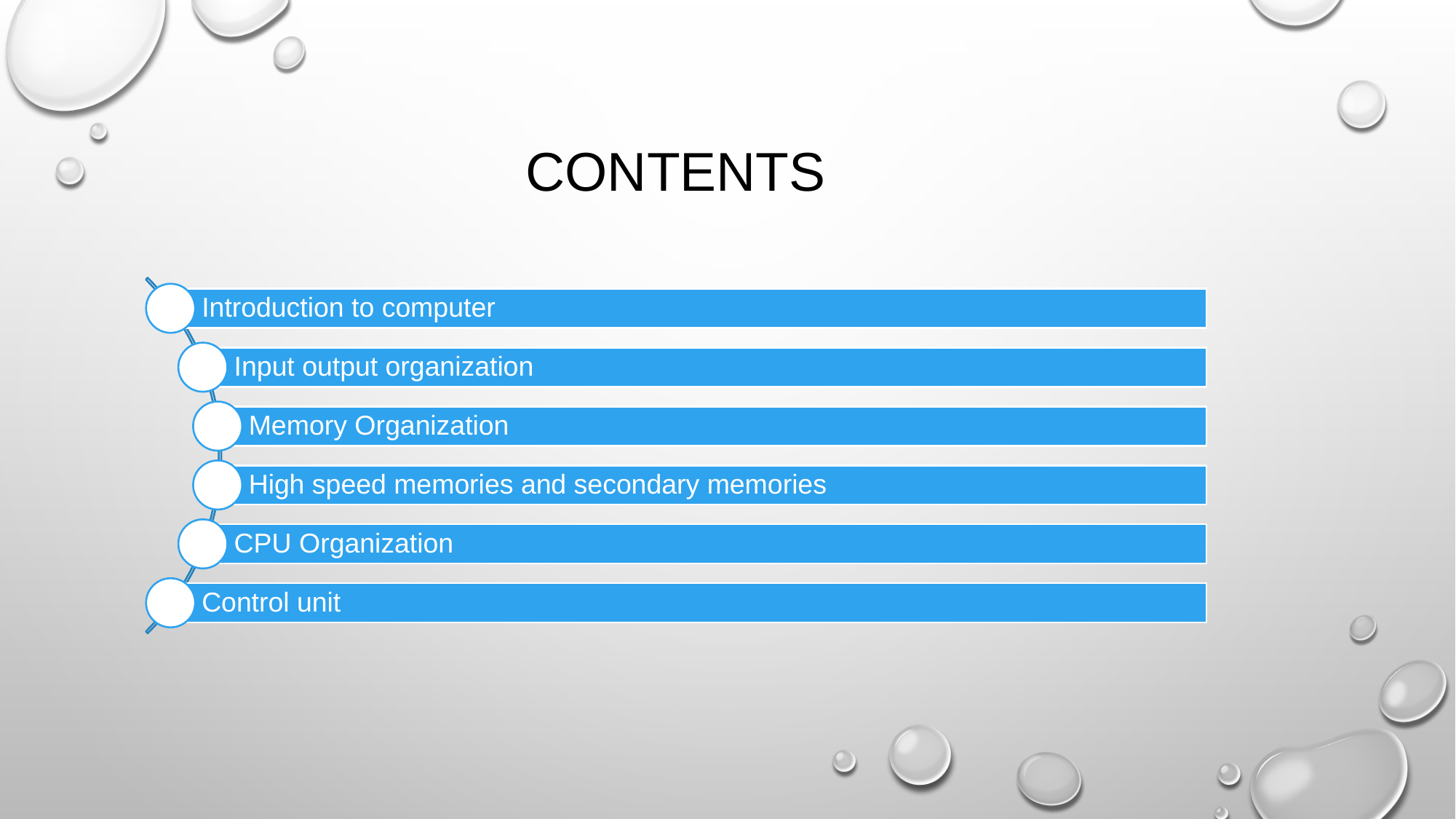

# Contents
Introduction to computer
Input output organization
Memory Organization
High speed memories and secondary memories
CPU Organization
Control unit